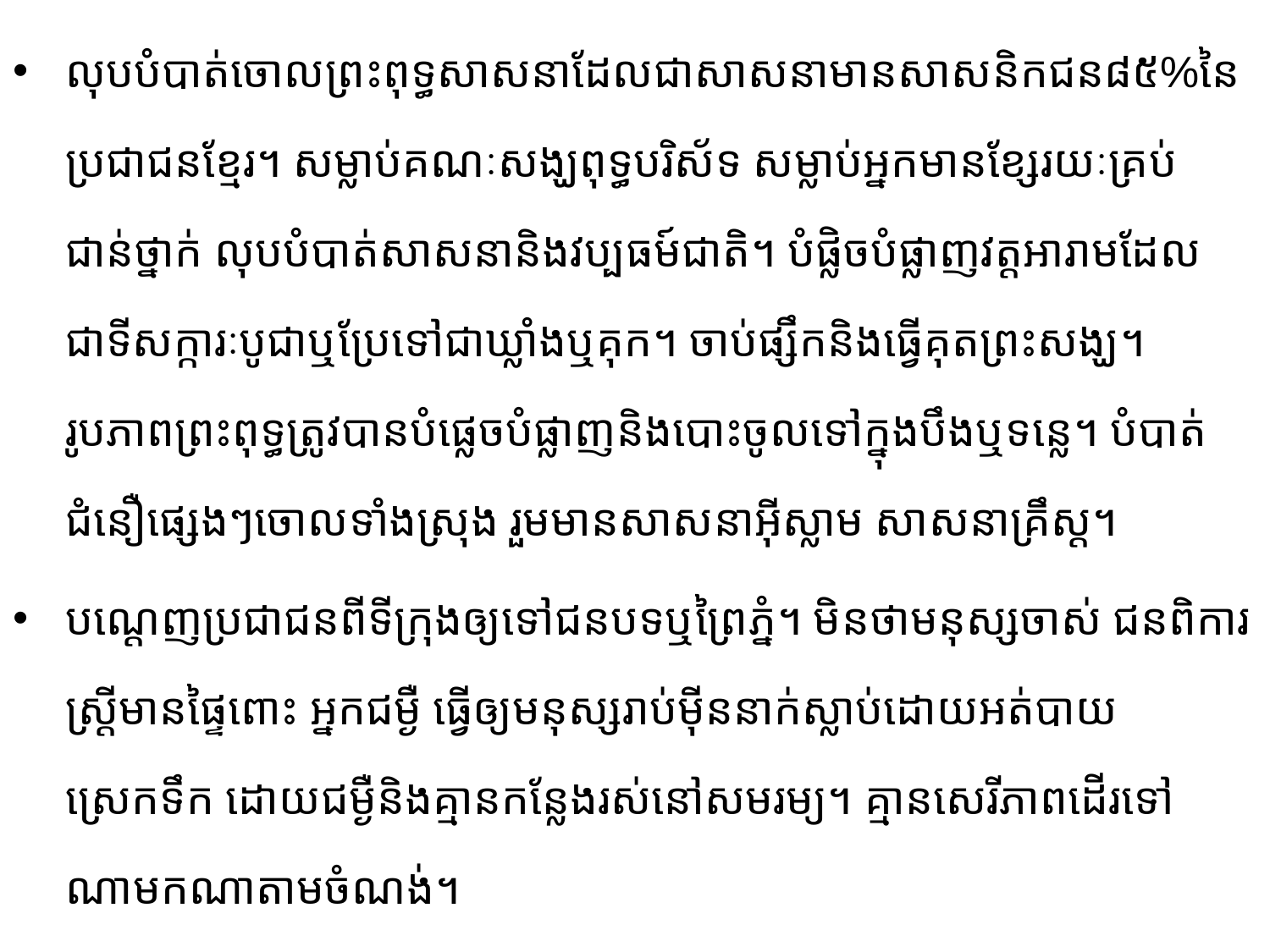

លុបបំបាត់ចោលព្រះពុទ្ធសាសនាដែលជាសាសនាមានសាសនិកជន៨៥%នៃប្រជាជនខ្មែរ។ សម្លាប់​គណៈសង្ឃពុទ្ធបរិស័ទ សម្លាប់អ្នកមានខ្សែរយៈគ្រប់ជាន់ថ្នាក់ លុបបំបាត់សាសនានិងវប្បធម៍ជាតិ។ បំផ្លិចបំផ្លាញ​វត្តអារាមដែលជាទីសក្ការៈបូជាឬប្រែទៅជាឃ្លាំងឬគុក។ ចាប់ផ្សឹកនិងធ្វើគុតព្រះសង្ឃ។ រូបភាពព្រះពុទ្ធ​ត្រូវបាន​បំផ្លេច​បំផ្លាញនិងបោះចូលទៅក្នុងបឹងឬទន្លេ។ បំបាត់ជំនឿផ្សេងៗចោលទាំងស្រុង រួមមានសាសនាអ៊ីស្លាម សាសនាគ្រឹស្ត។
បណ្តេញប្រជាជនពីទីក្រុងឲ្យទៅជនបទឬព្រៃភ្នំ។ មិនថាមនុស្សចាស់ ជនពិការ ស្រ្តីមានផ្ទៃពោះ អ្នកជម្ងឺ ធ្វើឲ្យមនុស្សរាប់ម៉ីននាក់ស្លាប់ដោយអត់បាយ ស្រេកទឹក ដោយជម្ងឺនិងគ្មានកន្លែងរស់នៅសមរម្យ។ គ្មានសេរី​ភាព​​ដើរទៅណាមកណាតាមចំណង់។